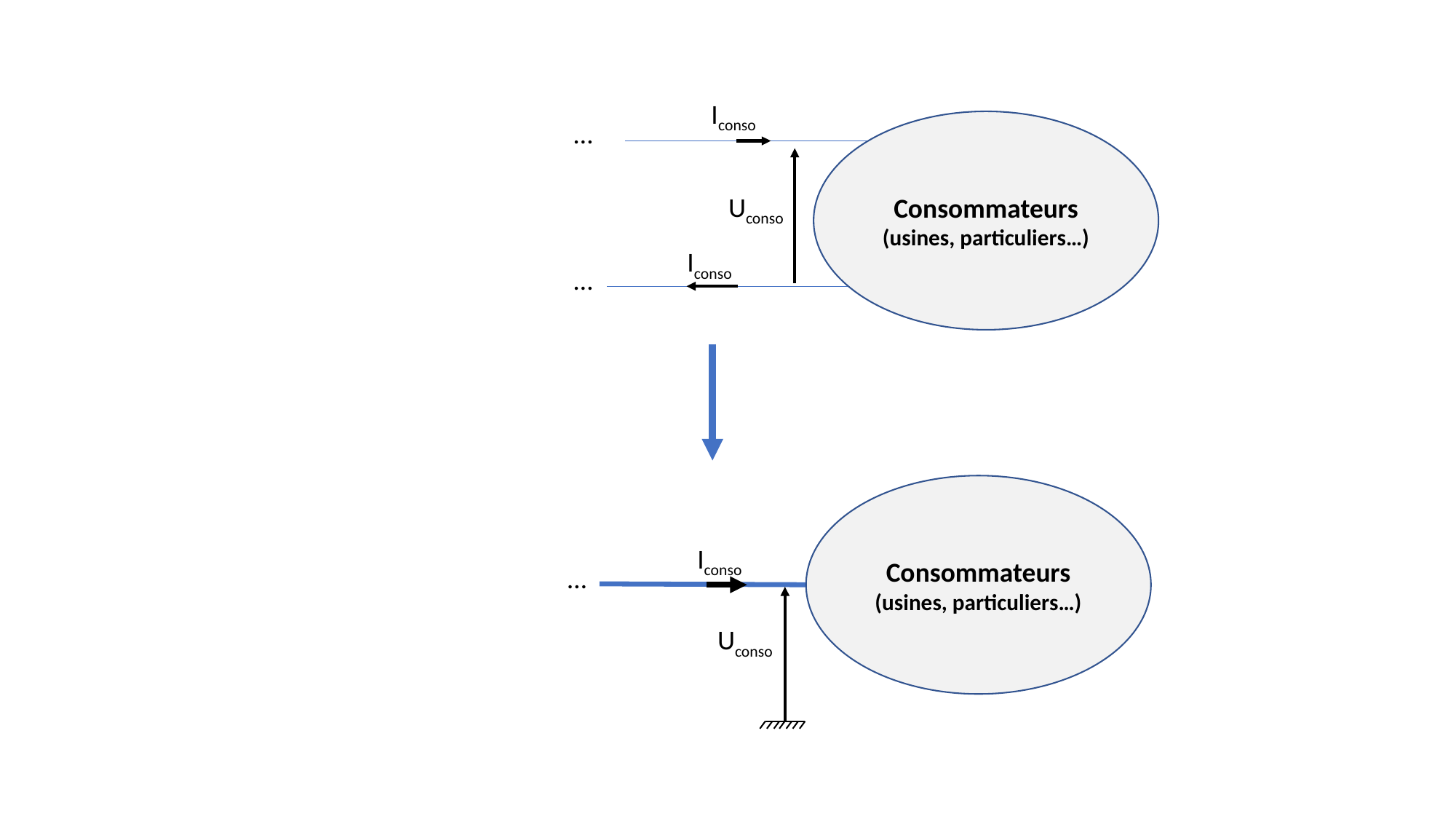

Iconso
…
Consommateurs
(usines, particuliers…)
Uconso
Iconso
…
Consommateurs
(usines, particuliers…)
Iconso
…
Uconso